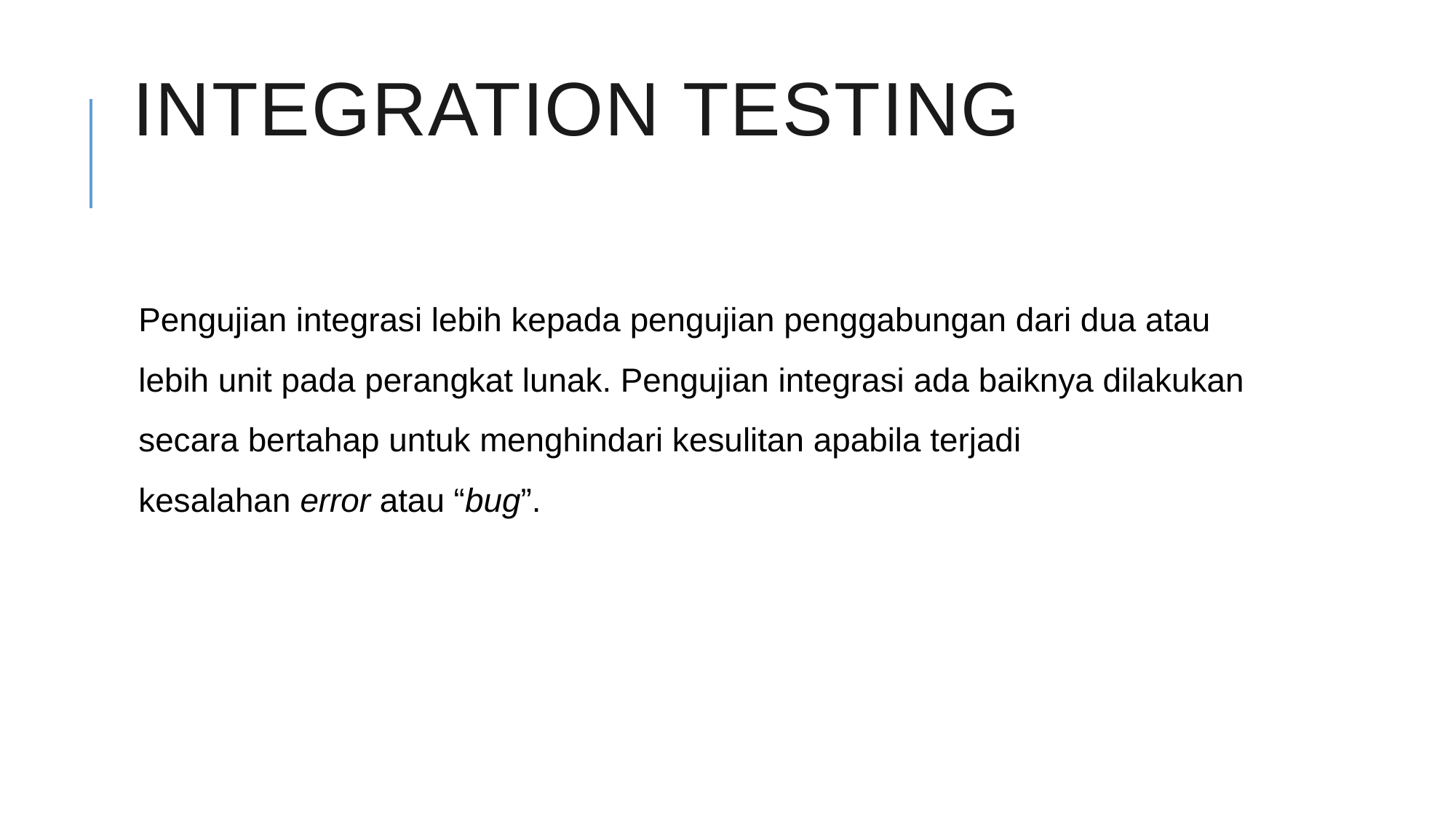

# Integration Testing
Pengujian integrasi lebih kepada pengujian penggabungan dari dua atau lebih unit pada perangkat lunak. Pengujian integrasi ada baiknya dilakukan secara bertahap untuk menghindari kesulitan apabila terjadi kesalahan error atau “bug”.